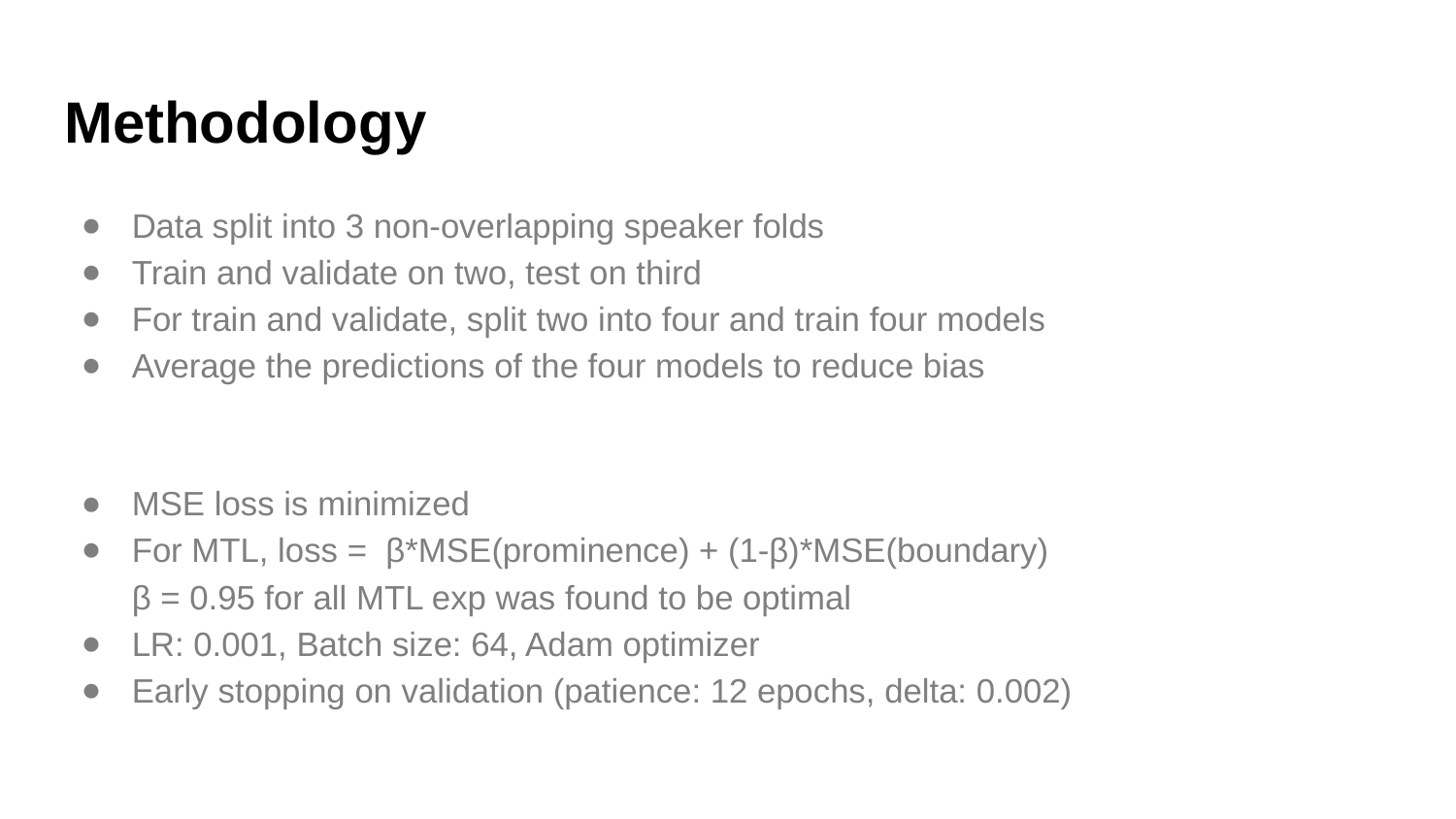

# Methodology
Data split into 3 non-overlapping speaker folds
Train and validate on two, test on third
For train and validate, split two into four and train four models
Average the predictions of the four models to reduce bias

MSE loss is minimized
For MTL, loss =  β*MSE(prominence) + (1-β)*MSE(boundary)
β = 0.95 for all MTL exp was found to be optimal
LR: 0.001, Batch size: 64, Adam optimizer
Early stopping on validation (patience: 12 epochs, delta: 0.002)